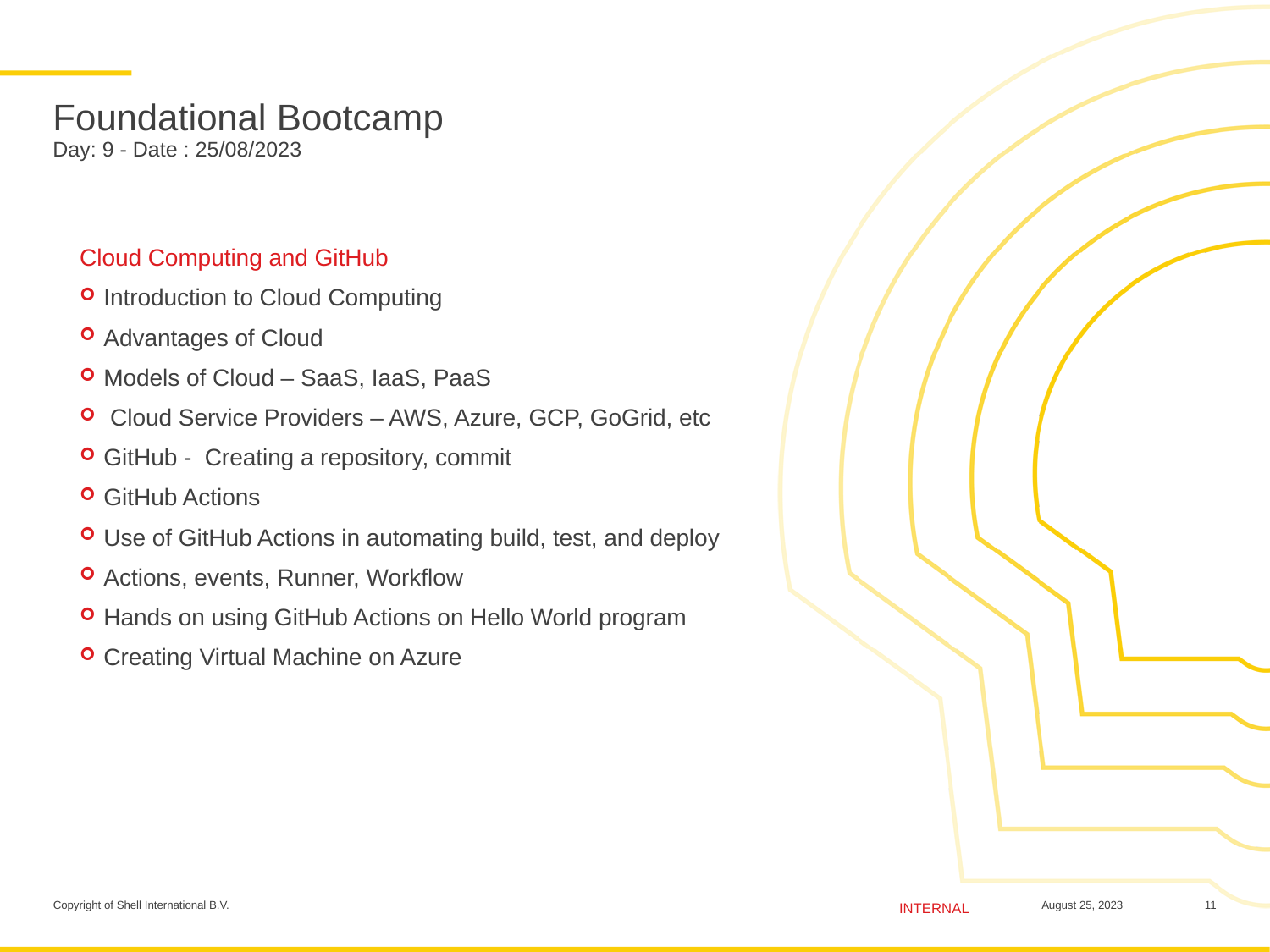

# Foundational Bootcamp Day: 9 - Date : 25/08/2023
Cloud Computing and GitHub
Introduction to Cloud Computing
Advantages of Cloud
Models of Cloud – SaaS, IaaS, PaaS
 Cloud Service Providers – AWS, Azure, GCP, GoGrid, etc
GitHub -  Creating a repository, commit
GitHub Actions
Use of GitHub Actions in automating build, test, and deploy
Actions, events, Runner, Workflow
Hands on using GitHub Actions on Hello World program
Creating Virtual Machine on Azure

11
August 25, 2023